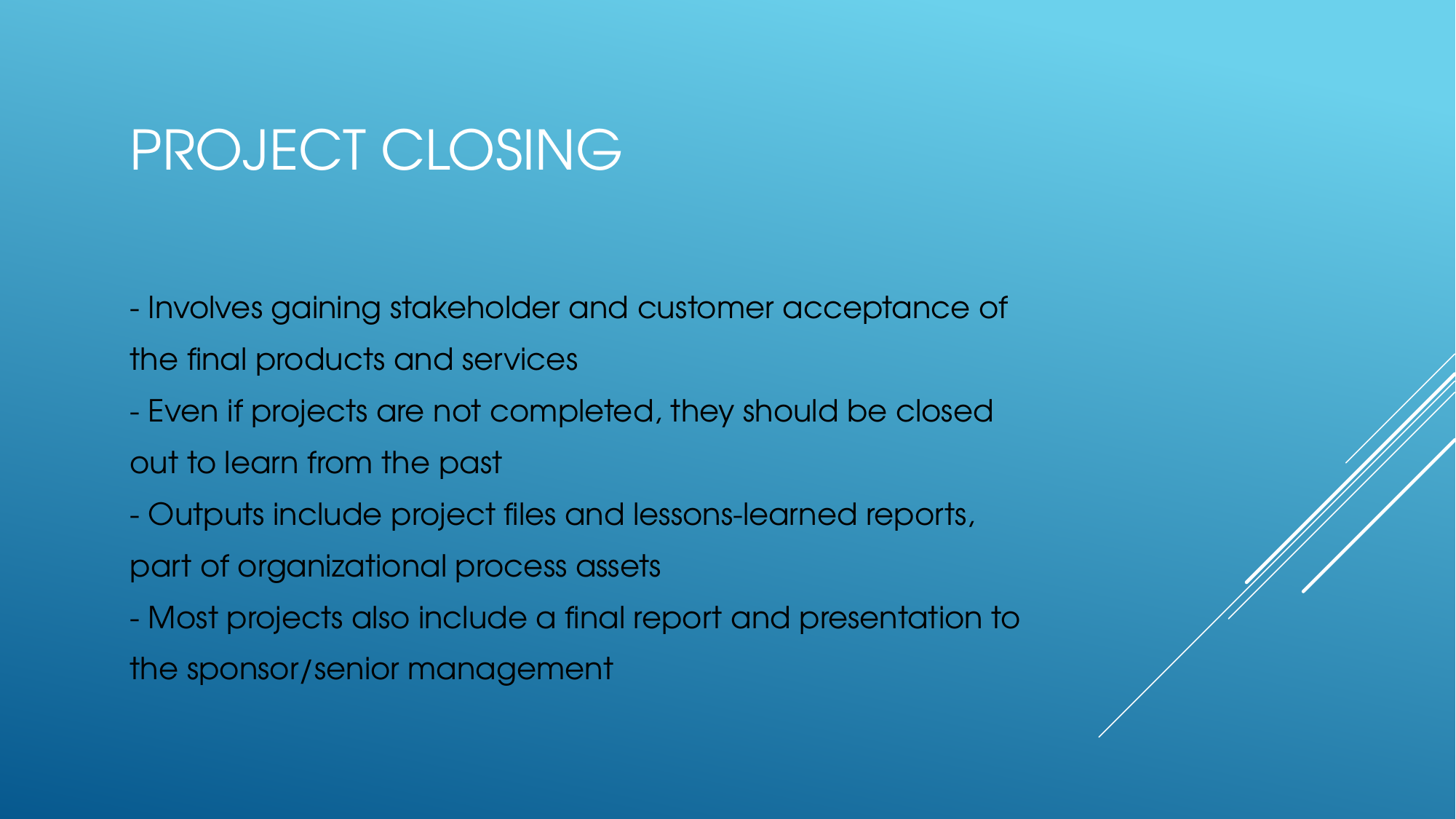

# Project closing
- Involves gaining stakeholder and customer acceptance of
the final products and services
- Even if projects are not completed, they should be closed
out to learn from the past
- Outputs include project files and lessons-learned reports,
part of organizational process assets
- Most projects also include a final report and presentation to
the sponsor/senior management